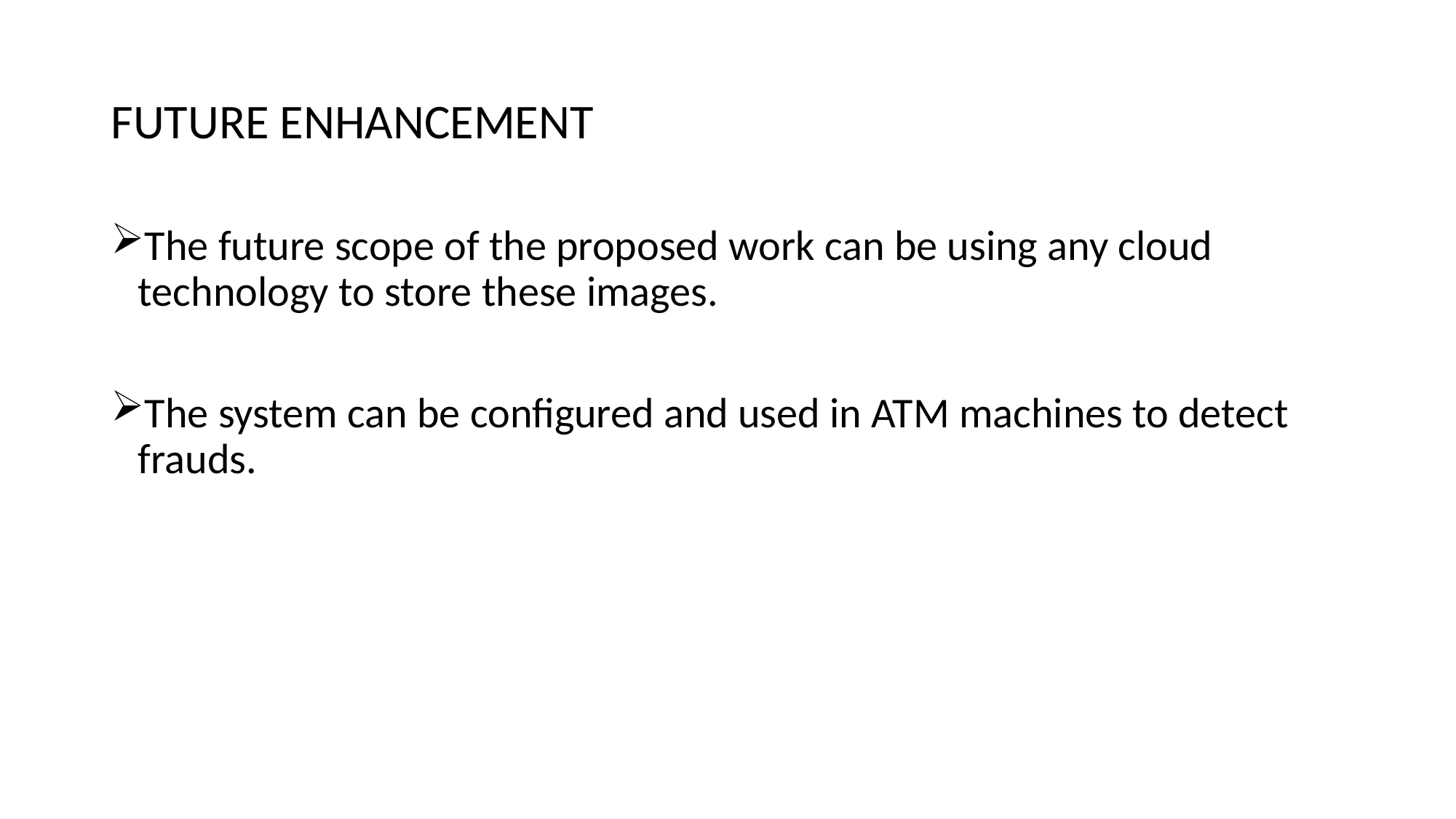

# FUTURE ENHANCEMENT
The future scope of the proposed work can be using any cloud technology to store these images.

The system can be configured and used in ATM machines to detect frauds.